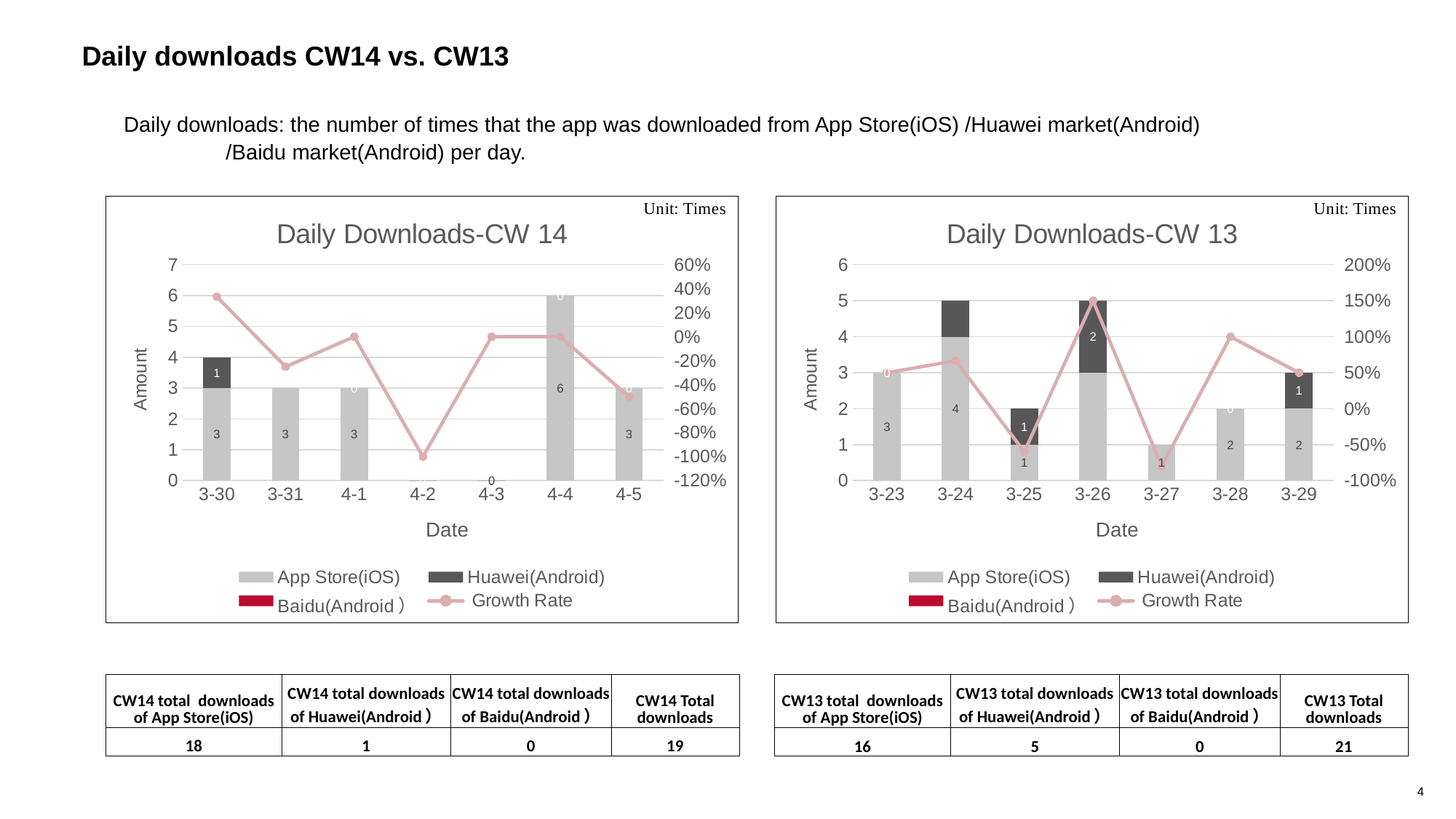

# Daily downloads CW14 vs. CW13
Daily downloads: the number of times that the app was downloaded from App Store(iOS) /Huawei market(Android)
                 /Baidu market(Android) per day.

### Chart: Daily Downloads-CW 14

| Category | App Store(iOS) | Huawei(Android) | Baidu(Android） |  Growth Rate |
|---|---|---|---|---|
| 43920 | 3.0 | 1.0 | 0.0 | 0.333333333333333 |
| 43921 | 3.0 | 0.0 | 0.0 | -0.25 |
| 43922 | 3.0 | 0.0 | 0.0 | 0.0 |
| 43923 | 0.0 | 0.0 | 0.0 | -1.0 |
| 43924 | 0.0 | 0.0 | 0.0 | 0.0 |
| 43925 | 6.0 | 0.0 | 0.0 | 0.0 |
| 43926 | 3.0 | 0.0 | 0.0 | -0.5 |

### Chart: Daily Downloads-CW 13

| Category | App Store(iOS) | Huawei(Android) | Baidu(Android） |  Growth Rate |
|---|---|---|---|---|
| 43913 | 3.0 | 0.0 | 0.0 | 0.5 |
| 43914 | 4.0 | 1.0 | 0.0 | 0.666666666666667 |
| 43915 | 1.0 | 1.0 | 0.0 | -0.6 |
| 43916 | 3.0 | 2.0 | 0.0 | 1.5 |
| 43917 | 1.0 | 0.0 | 0.0 | -0.8 |
| 43918 | 2.0 | 0.0 | 0.0 | 1.0 |
| 43919 | 2.0 | 1.0 | 0.0 | 0.5 |
| CW14 total downloads of App Store(iOS) | CW14 total downloads of Huawei(Android） | CW14 total downloads of Baidu(Android） | CW14 Total downloads |
| --- | --- | --- | --- |
| 18 | 1 | 0 | 19 |
| CW13 total downloads of App Store(iOS) | CW13 total downloads of Huawei(Android） | CW13 total downloads of Baidu(Android） | CW13 Total downloads |
| --- | --- | --- | --- |
| 16 | 5 | 0 | 21 |